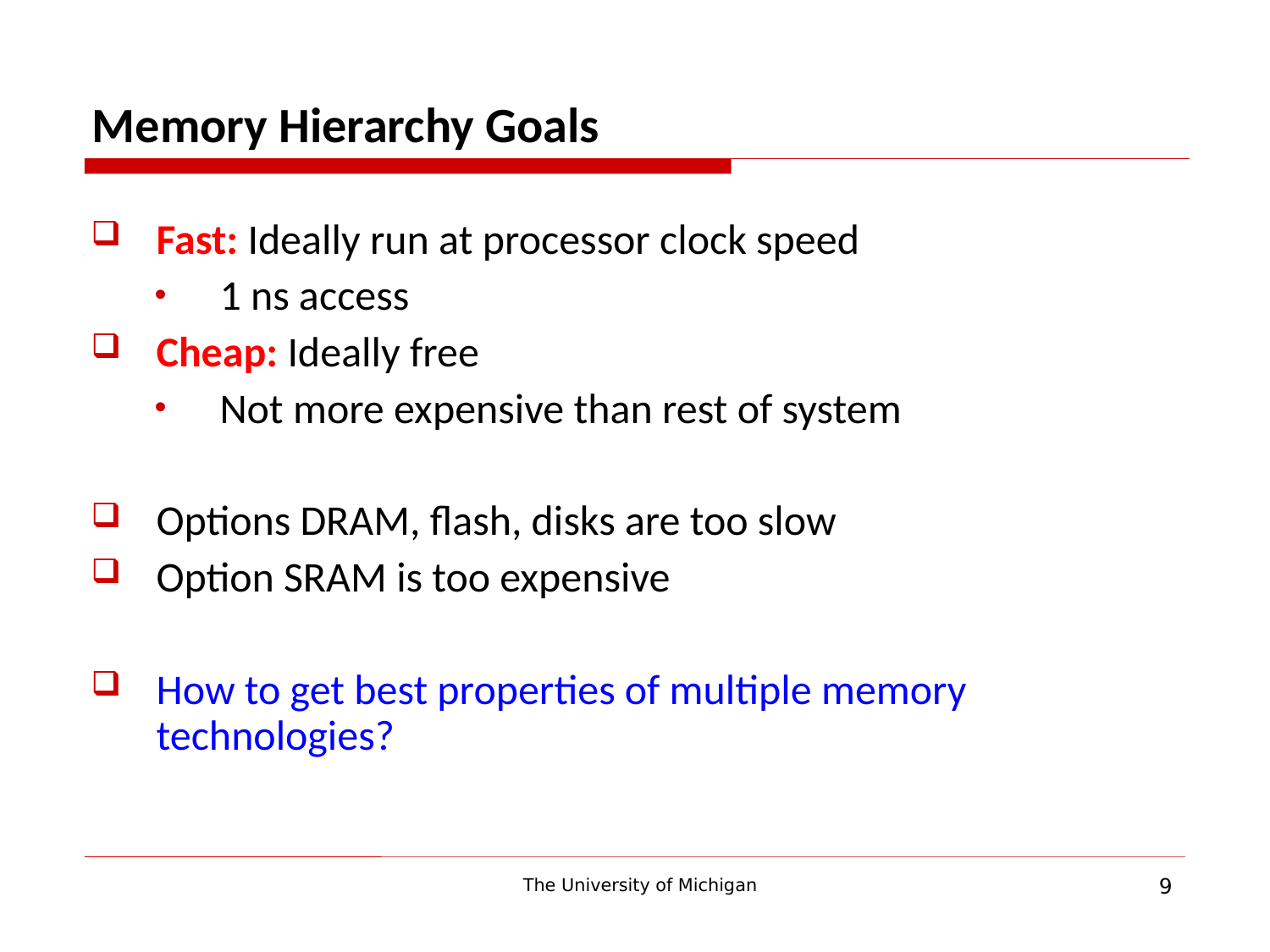

Memory Hierarchy Goals
Fast: Ideally run at processor clock speed
1 ns access
Cheap: Ideally free
Not more expensive than rest of system

Options DRAM, flash, disks are too slow
Option SRAM is too expensive

How to get best properties of multiple memory technologies?

9